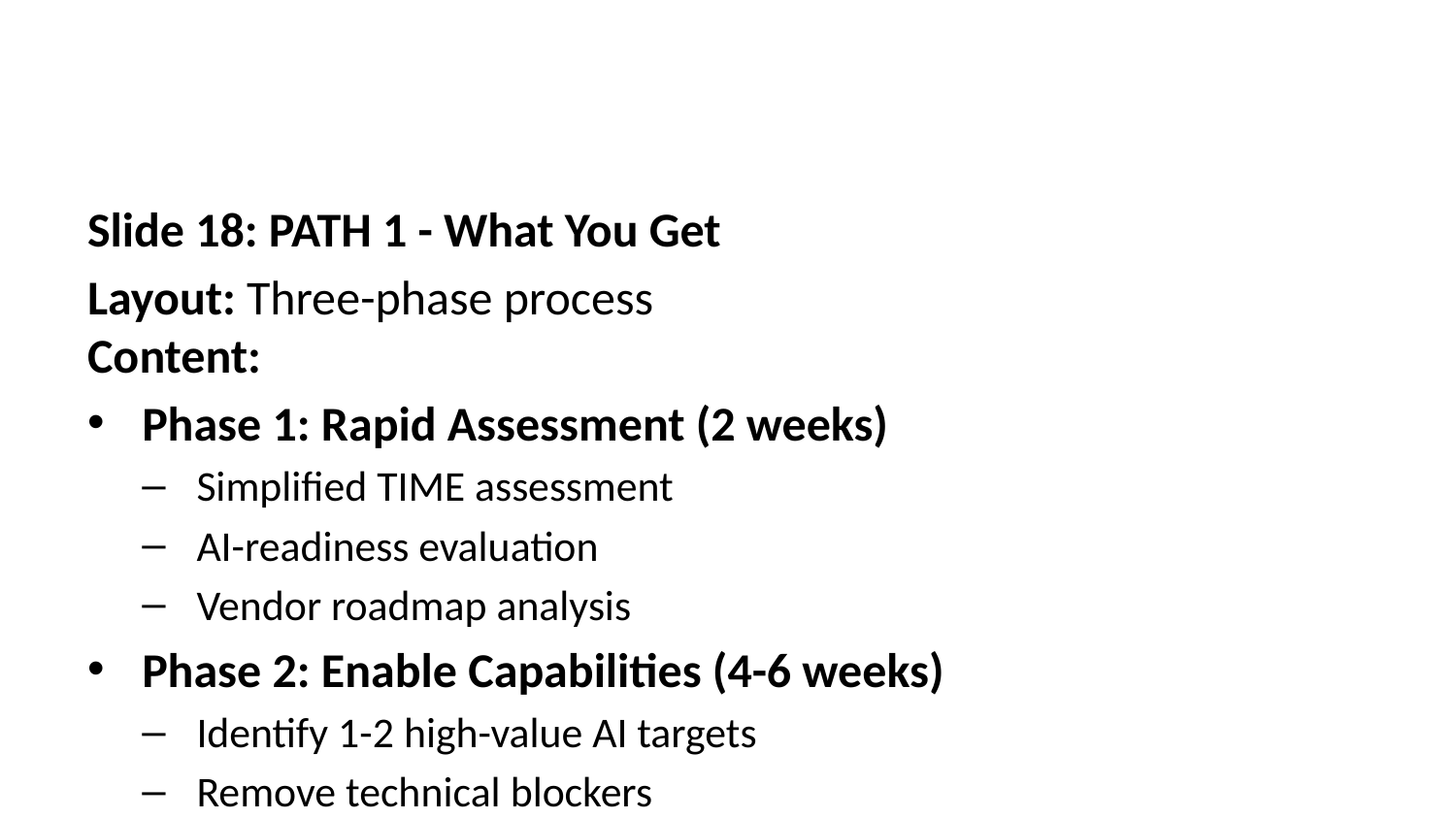

Slide 18: PATH 1 - What You Get
Layout: Three-phase process
Content:
Phase 1: Rapid Assessment (2 weeks)
Simplified TIME assessment
AI-readiness evaluation
Vendor roadmap analysis
Phase 2: Enable Capabilities (4-6 weeks)
Identify 1-2 high-value AI targets
Remove technical blockers
Implement and measure
Phase 3: Strategic Roadmap (2-3 weeks)
Document what's possible
Identify what's blocked
Build business case
Visual: Three boxes or phases in sequence
Speaker Notes: Walk through sprint structure